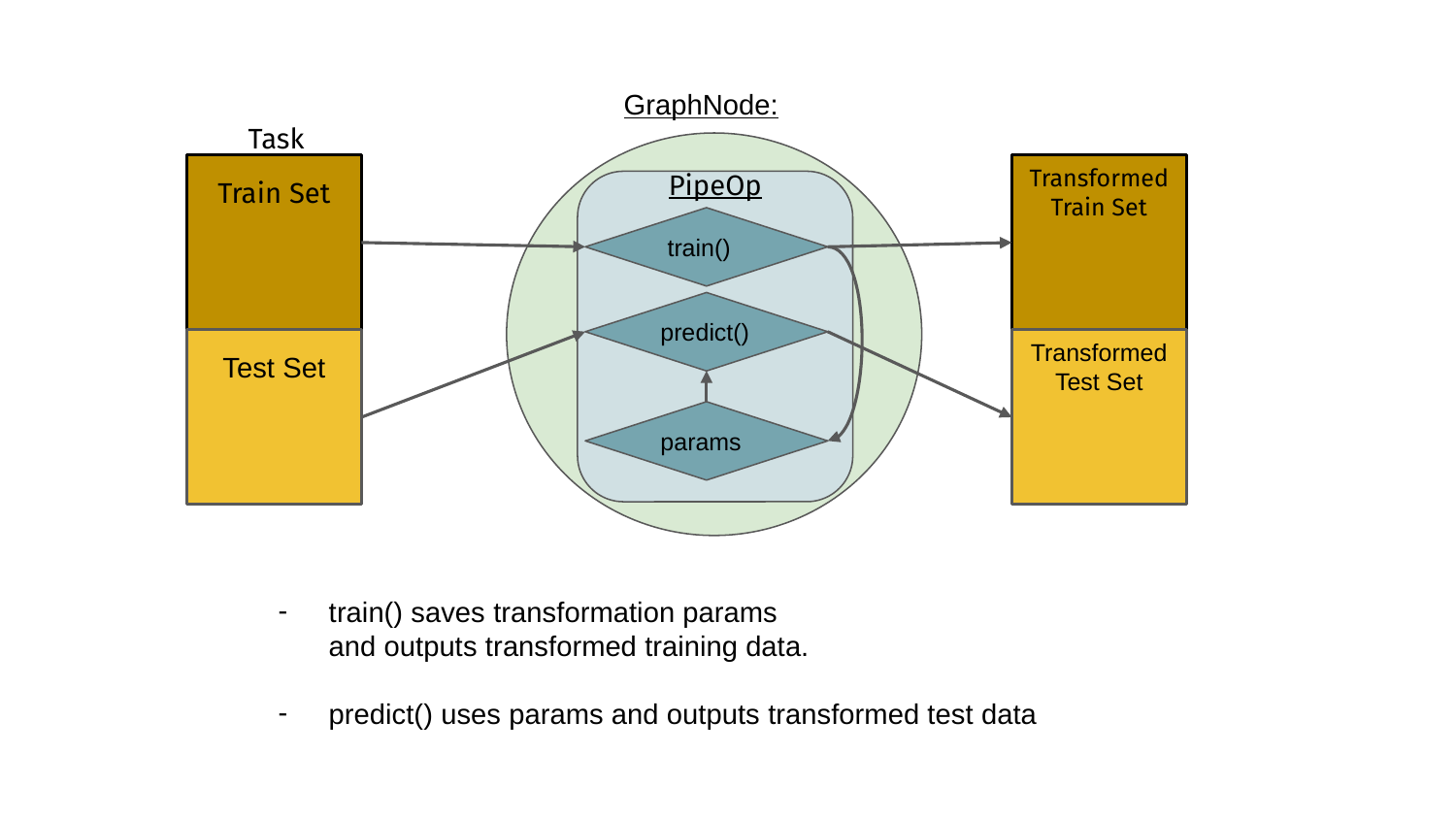

GraphNode:
Task

Train Set

Transformed
Train Set

PipeOp

 train()
predict()
Test Set

Transformed
Test Set

params
train() saves transformation params
and outputs transformed training data.

predict() uses params and outputs transformed test data